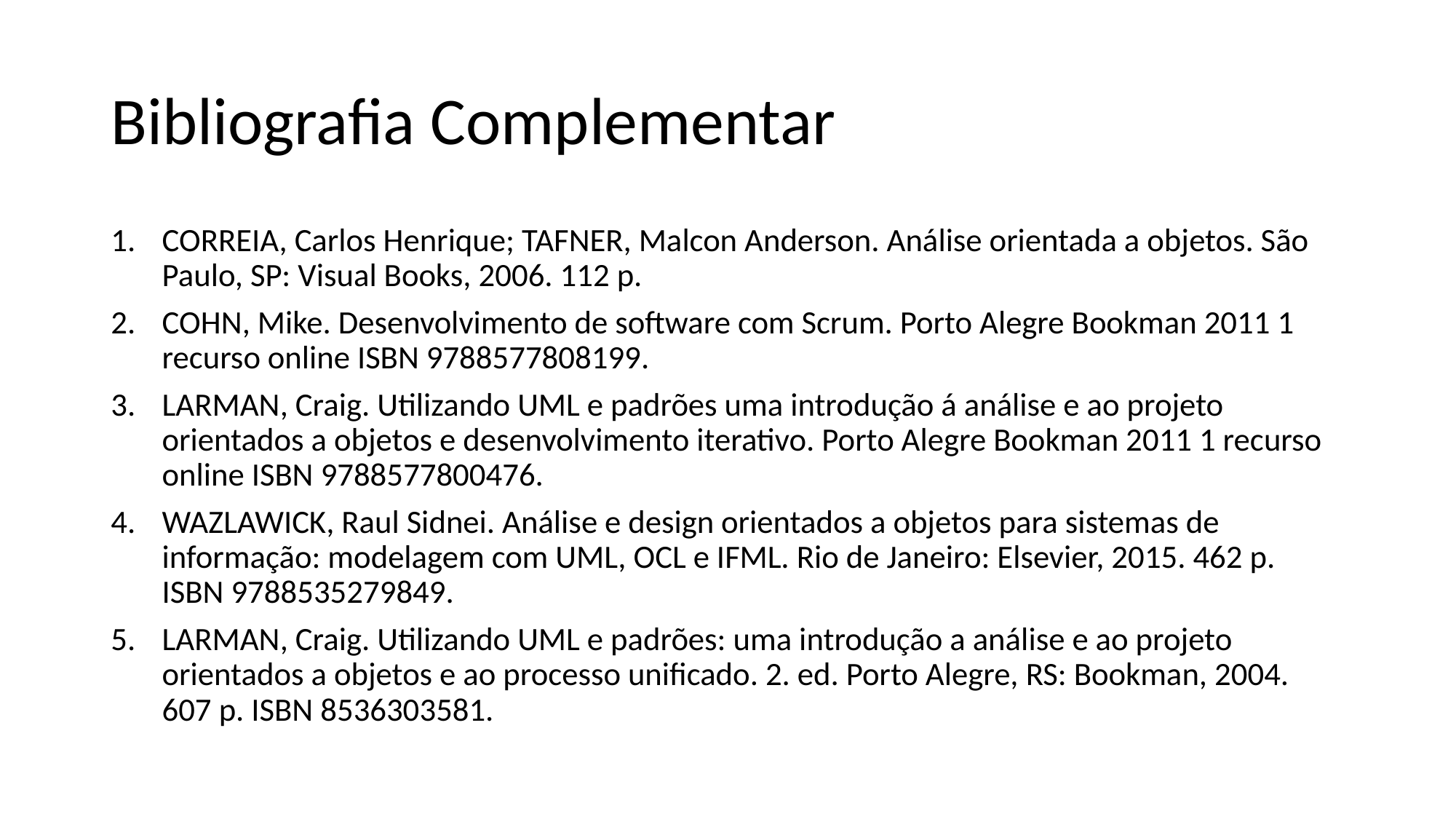

# Bibliografia Complementar
CORREIA, Carlos Henrique; TAFNER, Malcon Anderson. Análise orientada a objetos. São Paulo, SP: Visual Books, 2006. 112 p.
COHN, Mike. Desenvolvimento de software com Scrum. Porto Alegre Bookman 2011 1 recurso online ISBN 9788577808199.
LARMAN, Craig. Utilizando UML e padrões uma introdução á análise e ao projeto orientados a objetos e desenvolvimento iterativo. Porto Alegre Bookman 2011 1 recurso online ISBN 9788577800476.
WAZLAWICK, Raul Sidnei. Análise e design orientados a objetos para sistemas de informação: modelagem com UML, OCL e IFML. Rio de Janeiro: Elsevier, 2015. 462 p. ISBN 9788535279849.
LARMAN, Craig. Utilizando UML e padrões: uma introdução a análise e ao projeto orientados a objetos e ao processo unificado. 2. ed. Porto Alegre, RS: Bookman, 2004. 607 p. ISBN 8536303581.